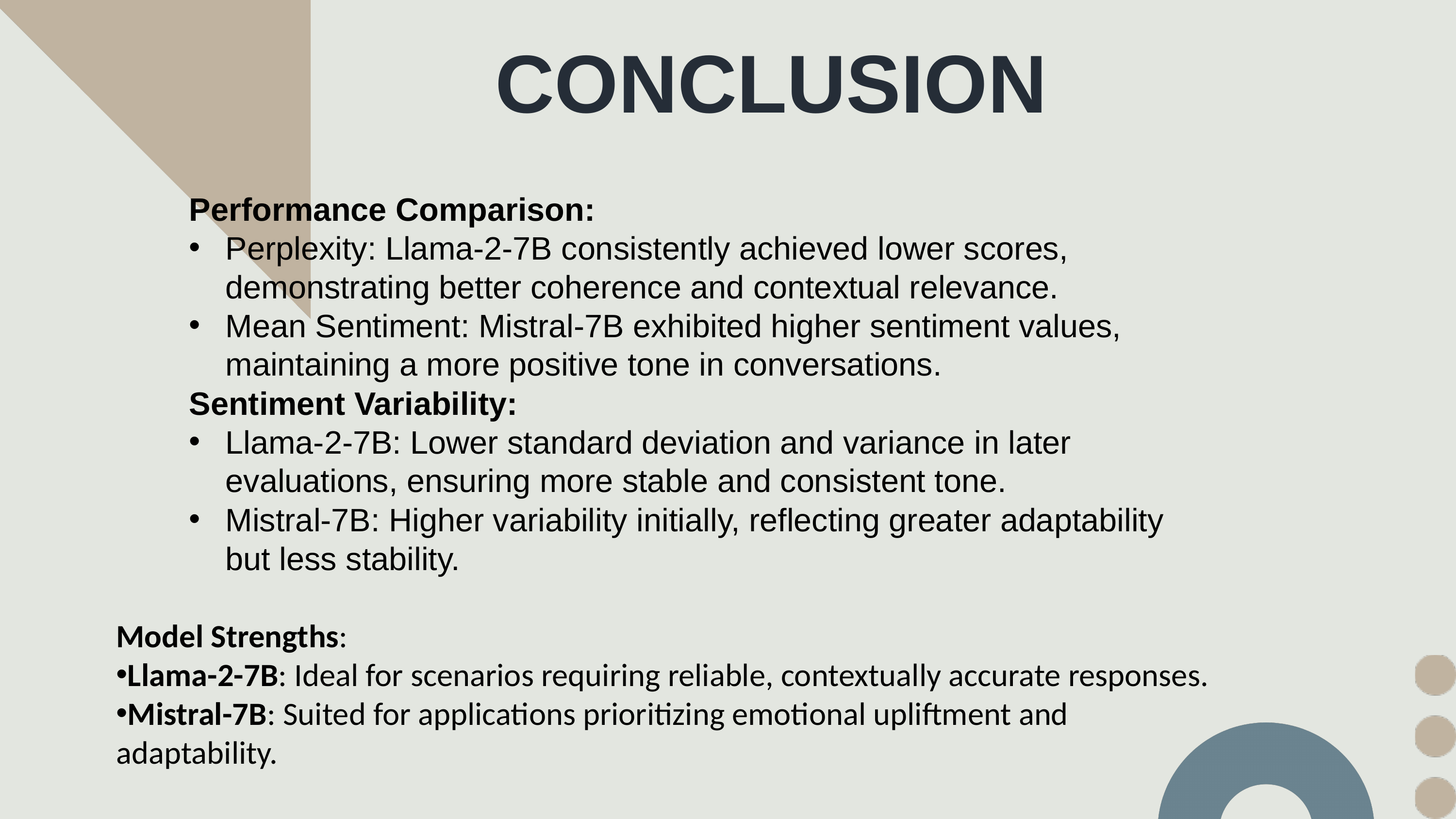

CONCLUSION
Performance Comparison:
Perplexity: Llama-2-7B consistently achieved lower scores, demonstrating better coherence and contextual relevance.
Mean Sentiment: Mistral-7B exhibited higher sentiment values, maintaining a more positive tone in conversations.
Sentiment Variability:
Llama-2-7B: Lower standard deviation and variance in later evaluations, ensuring more stable and consistent tone.
Mistral-7B: Higher variability initially, reflecting greater adaptability but less stability.

Model Strengths:
Llama-2-7B: Ideal for scenarios requiring reliable, contextually accurate responses.
Mistral-7B: Suited for applications prioritizing emotional upliftment and adaptability.